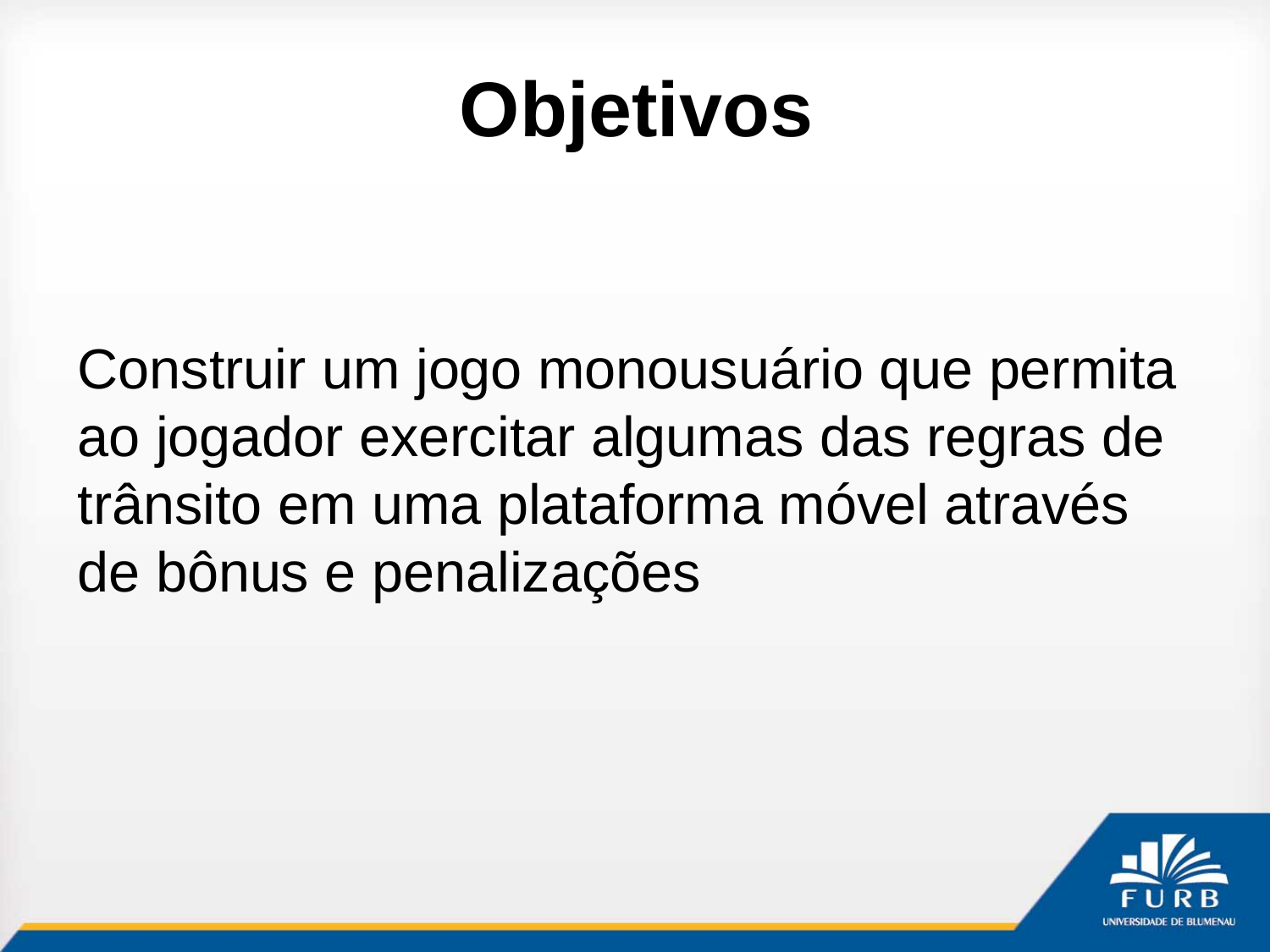

# Objetivos
Construir um jogo monousuário que permita ao jogador exercitar algumas das regras de trânsito em uma plataforma móvel através de bônus e penalizações